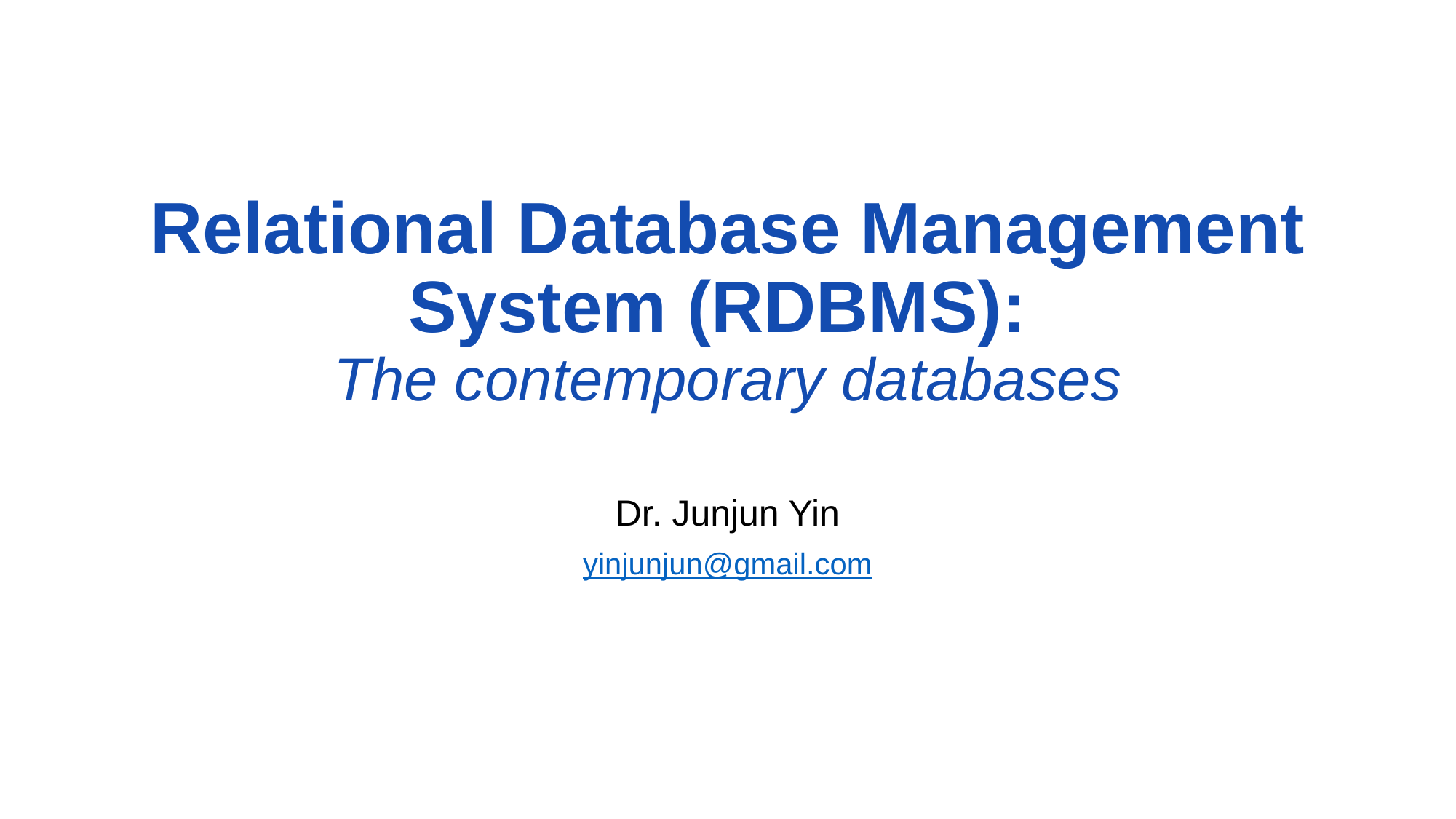

# Relational Database Management System (RDBMS): The contemporary databases

Dr. Junjun Yin
yinjunjun@gmail.com